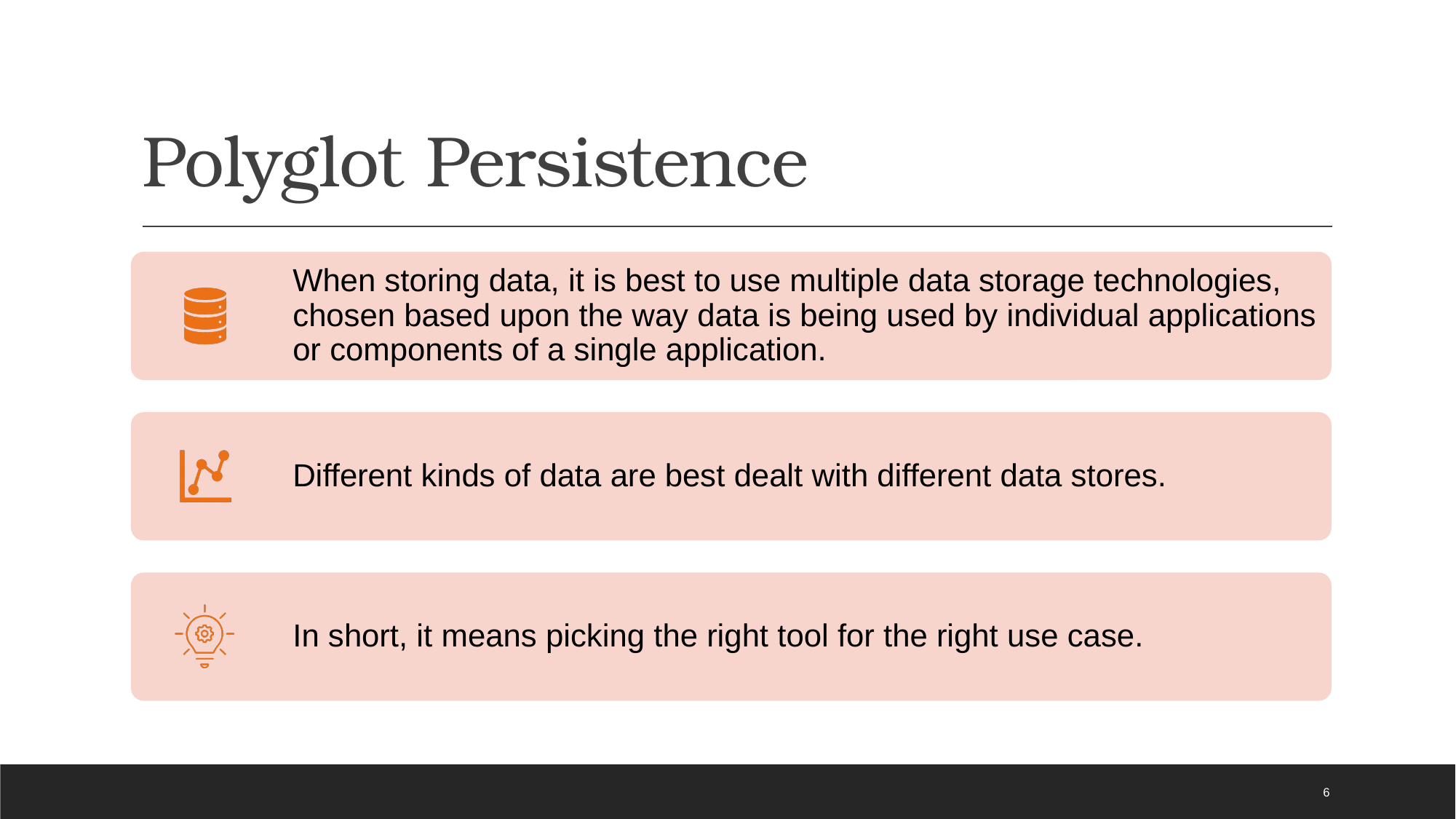

# Polyglot Persistence
When storing data, it is best to use multiple data storage technologies, chosen based upon the way data is being used by individual applications or components of a single application.
Different kinds of data are best dealt with different data stores.
In short, it means picking the right tool for the right use case.
6